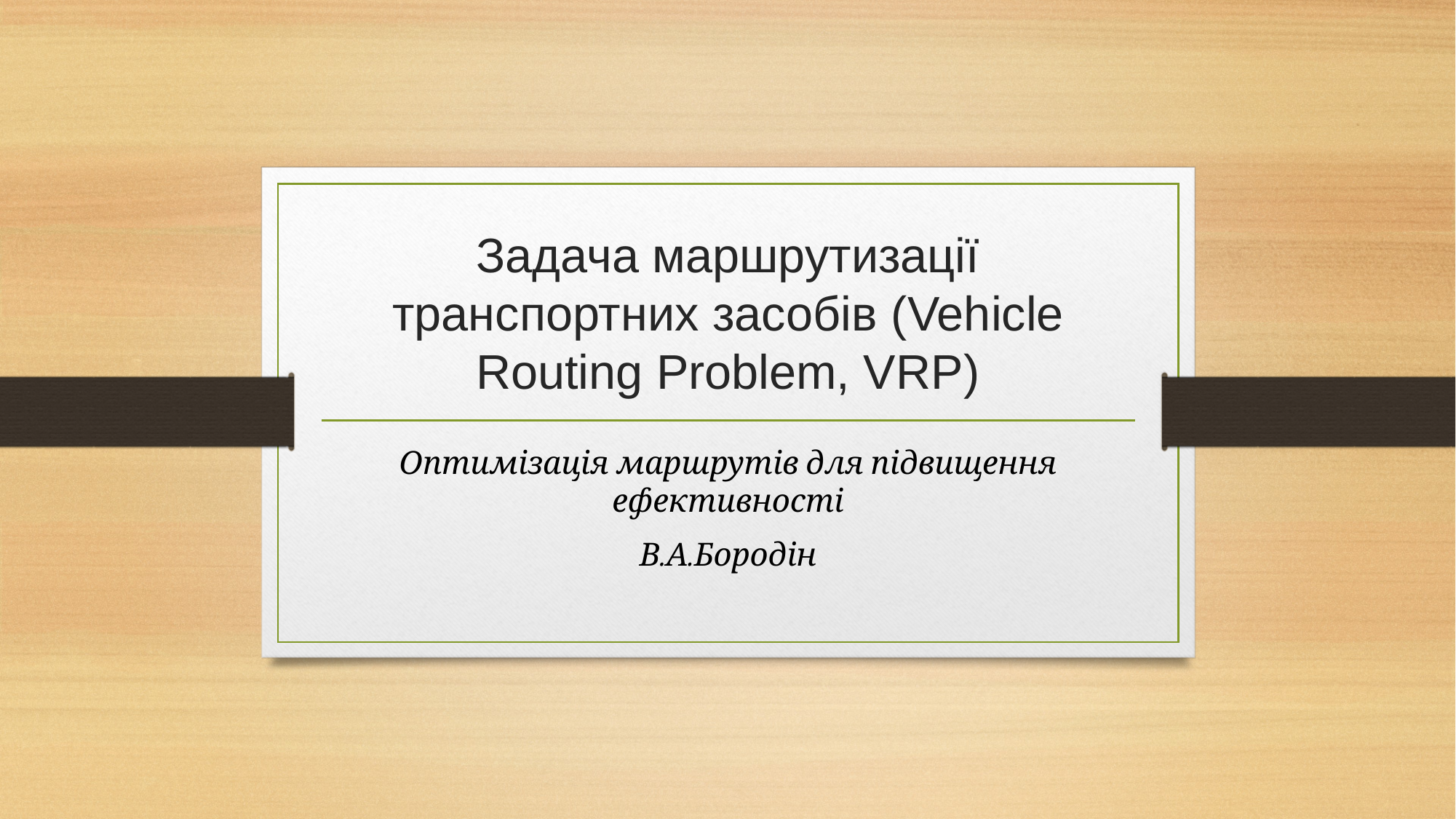

# Задача маршрутизації транспортних засобів (Vehicle Routing Problem, VRP)
Оптимізація маршрутів для підвищення ефективності
В.А.Бородін